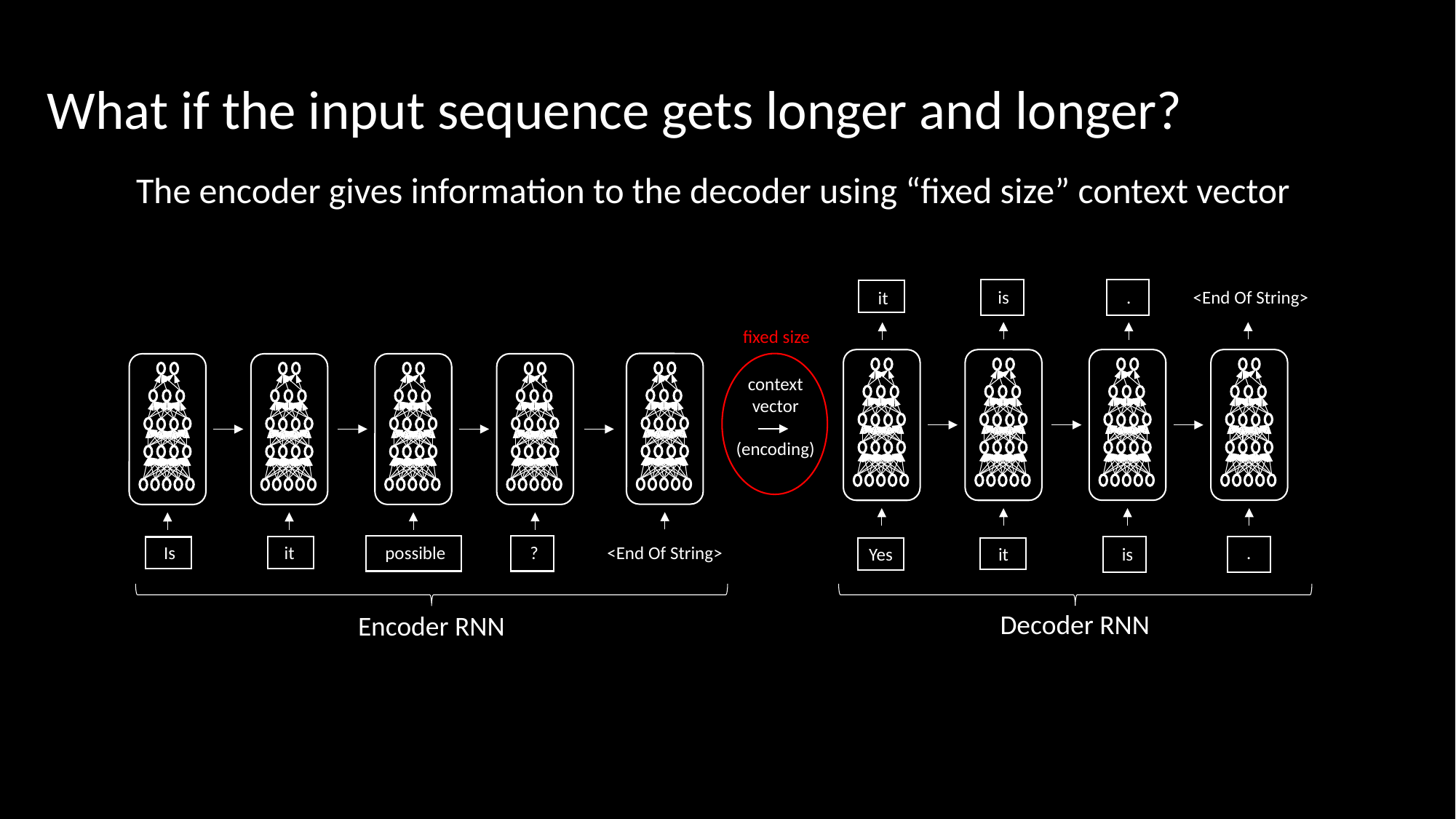

What if the input sequence gets longer and longer?
The encoder gives information to the decoder using “fixed size” context vector

is
<End Of String>
.
it

.

it
is

Decoder RNN

fixed size

context
vector

(encoding)

<End Of String>
Is
it
possible
?

Yes
Encoder RNN